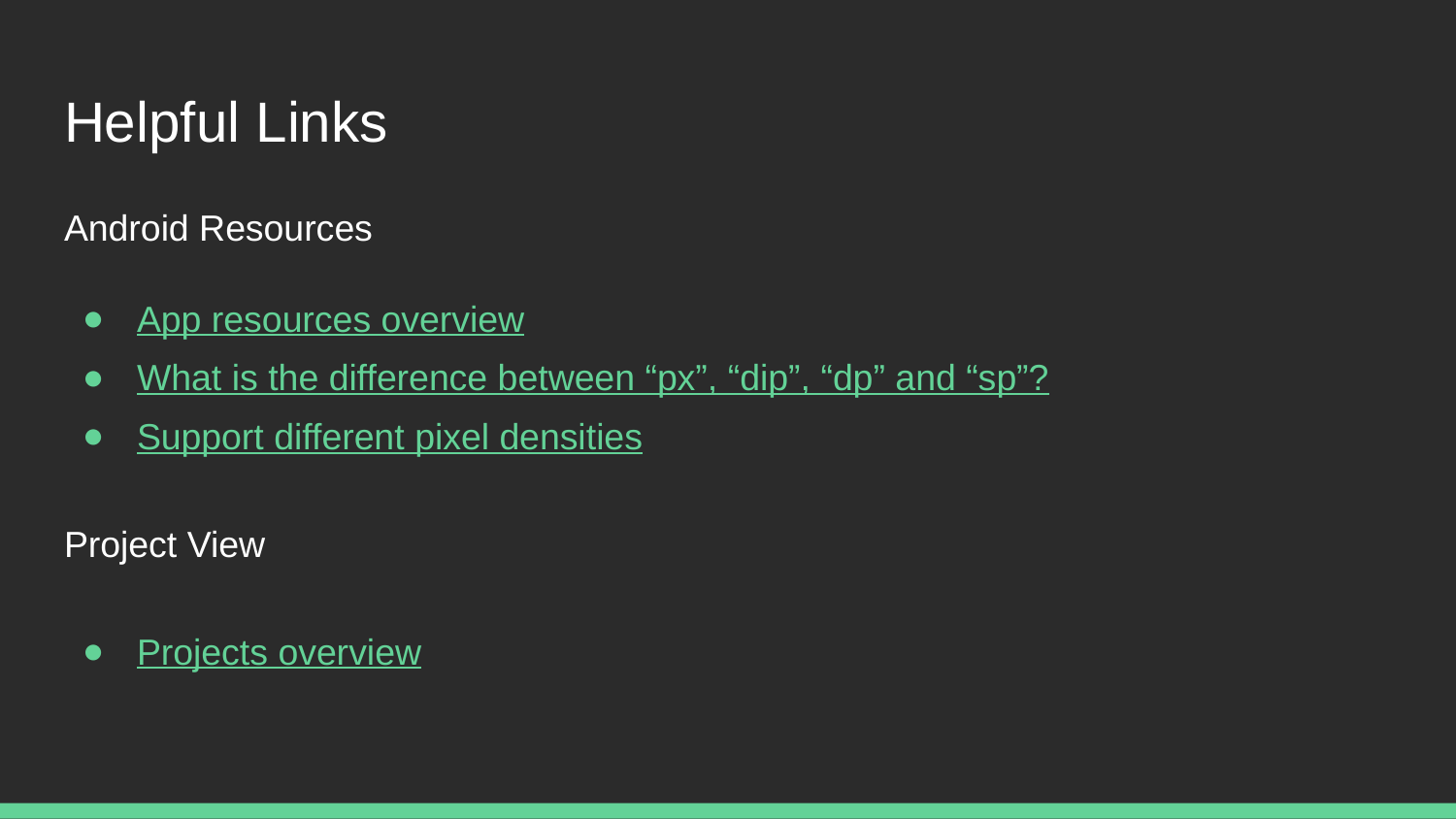

# Helpful Links
Android Resources
App resources overview
What is the difference between “px”, “dip”, “dp” and “sp”?
Support different pixel densities
Project View
Projects overview